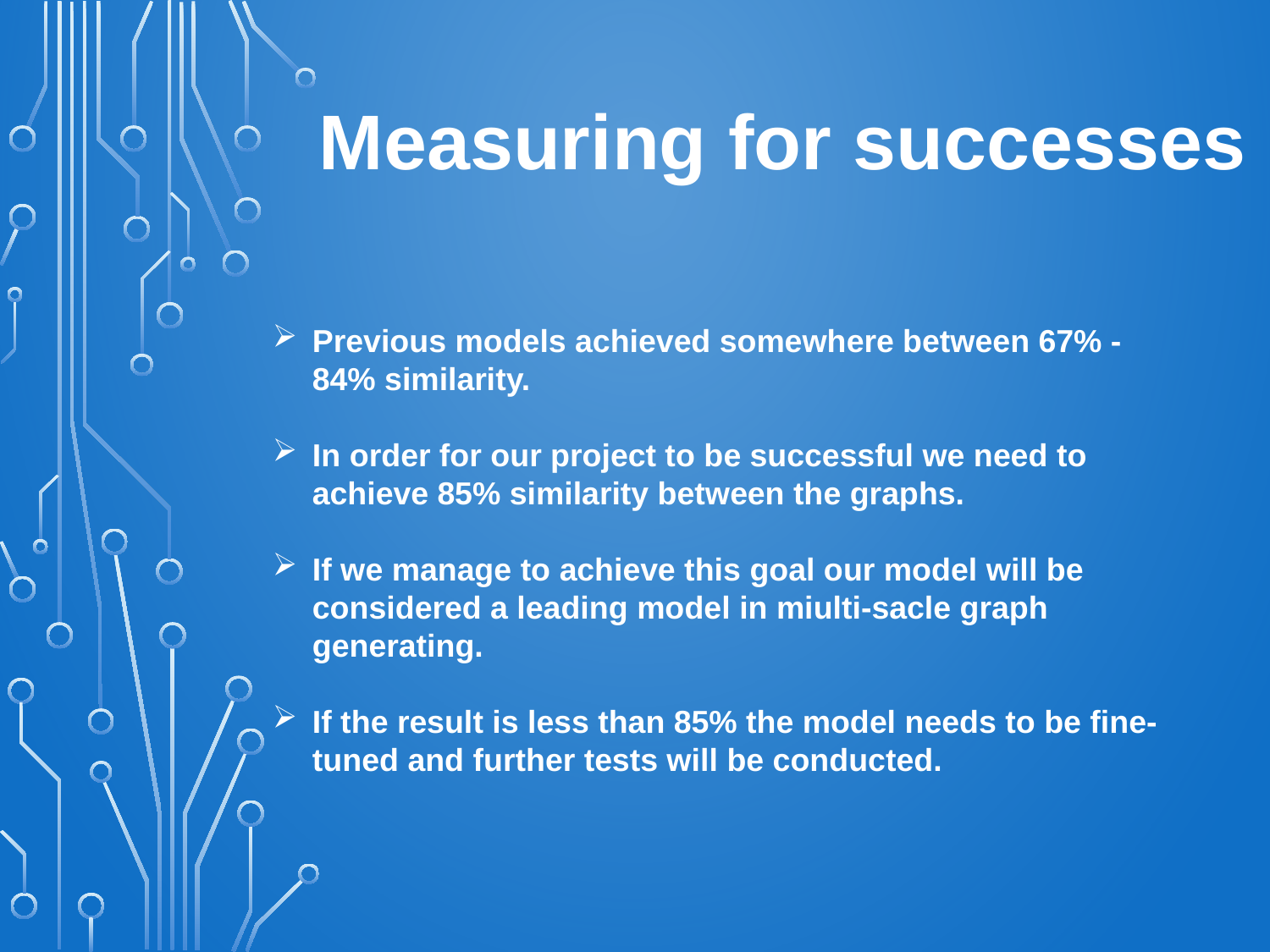

Measuring for successes

Previous models achieved somewhere between 67% - 84% similarity.
In order for our project to be successful we need to achieve 85% similarity between the graphs.
If we manage to achieve this goal our model will be considered a leading model in miulti-sacle graph generating.
If the result is less than 85% the model needs to be fine-tuned and further tests will be conducted.